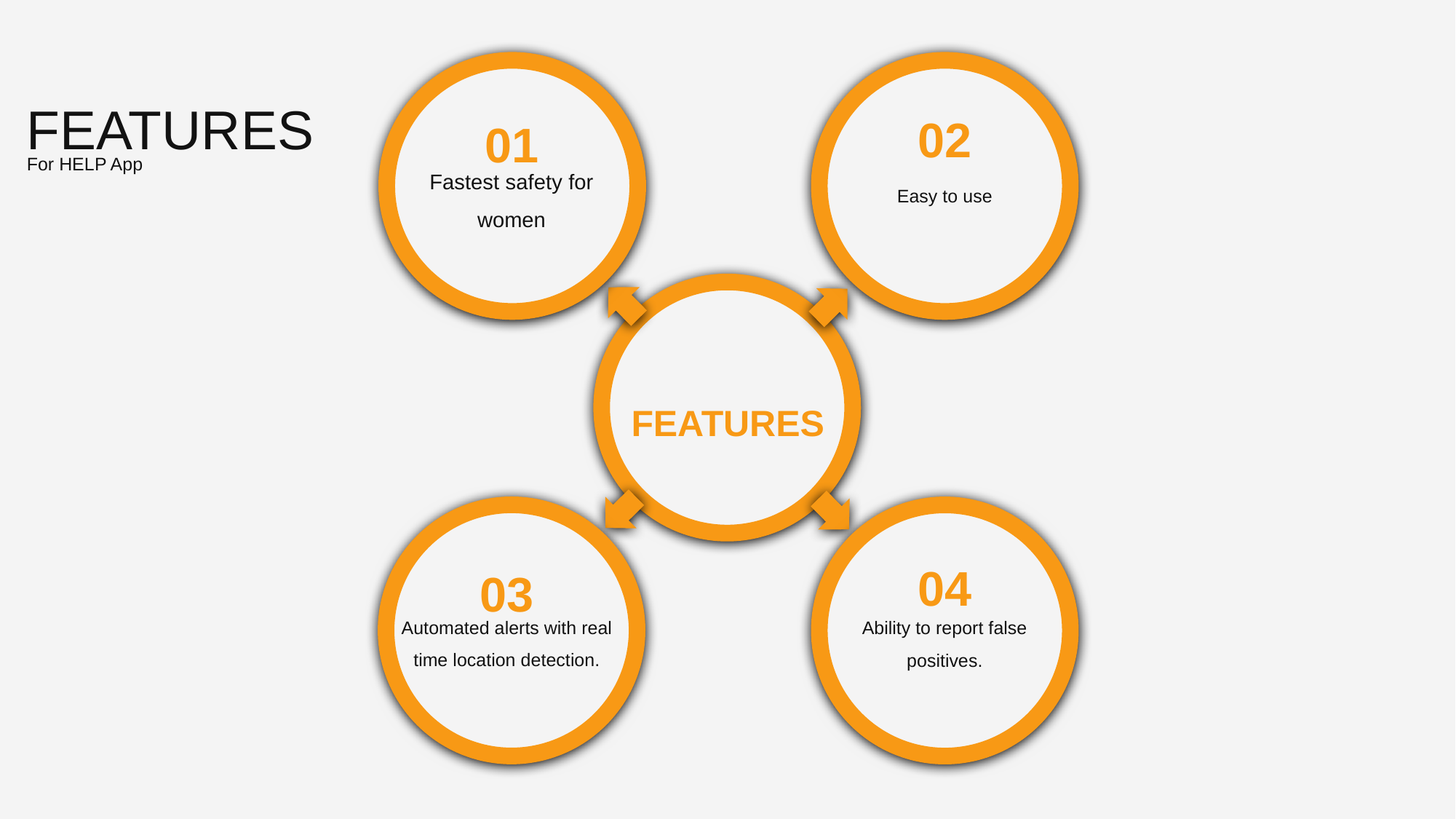

FEATURES

02
01
For HELP App
Fastest safety for women
Easy to use

FEATURES

04
03

Automated alerts with real time location detection.
Ability to report false positives.